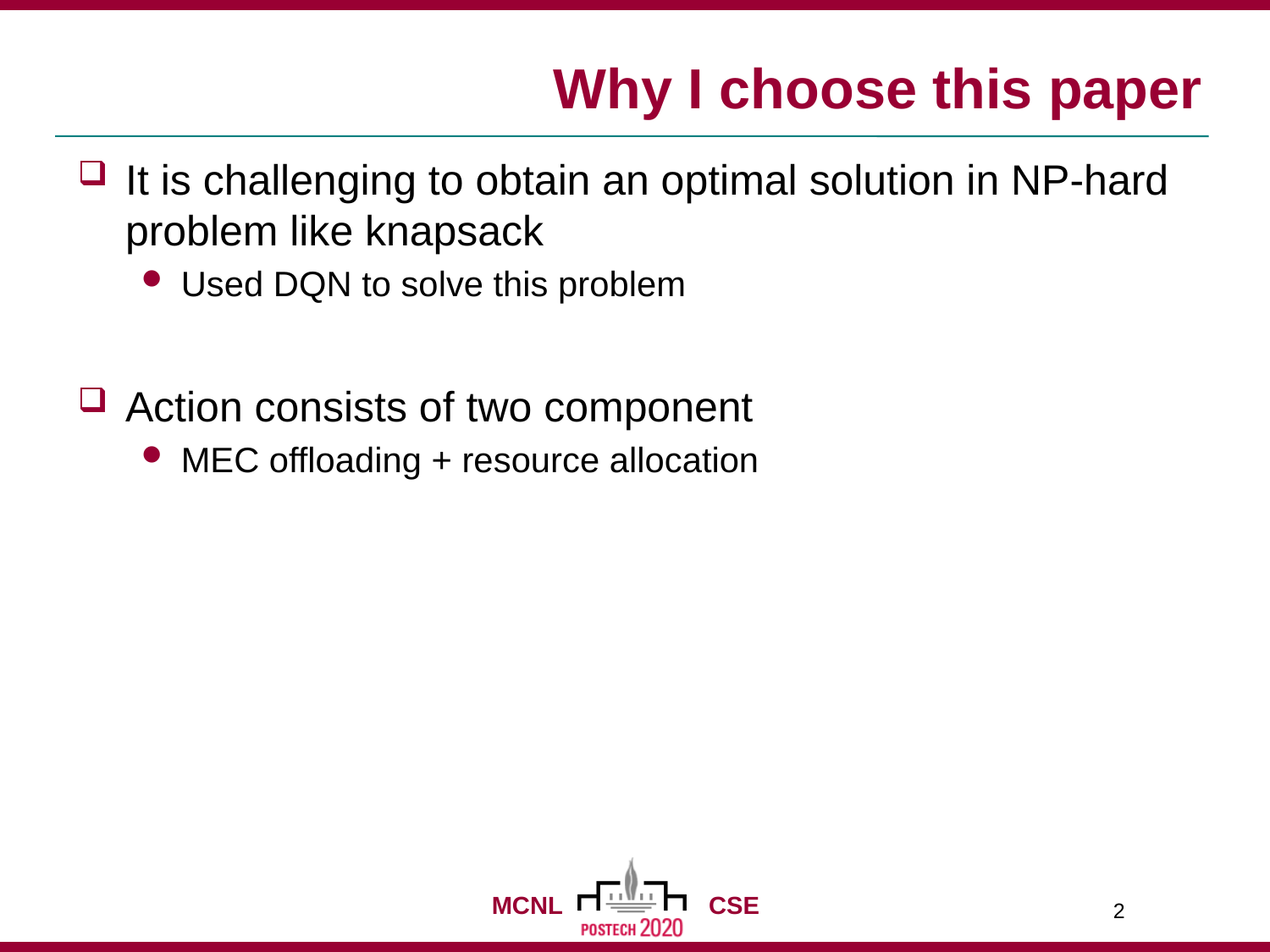

# Why I choose this paper
It is challenging to obtain an optimal solution in NP-hard problem like knapsack
Used DQN to solve this problem

Action consists of two component
MEC offloading + resource allocation
2